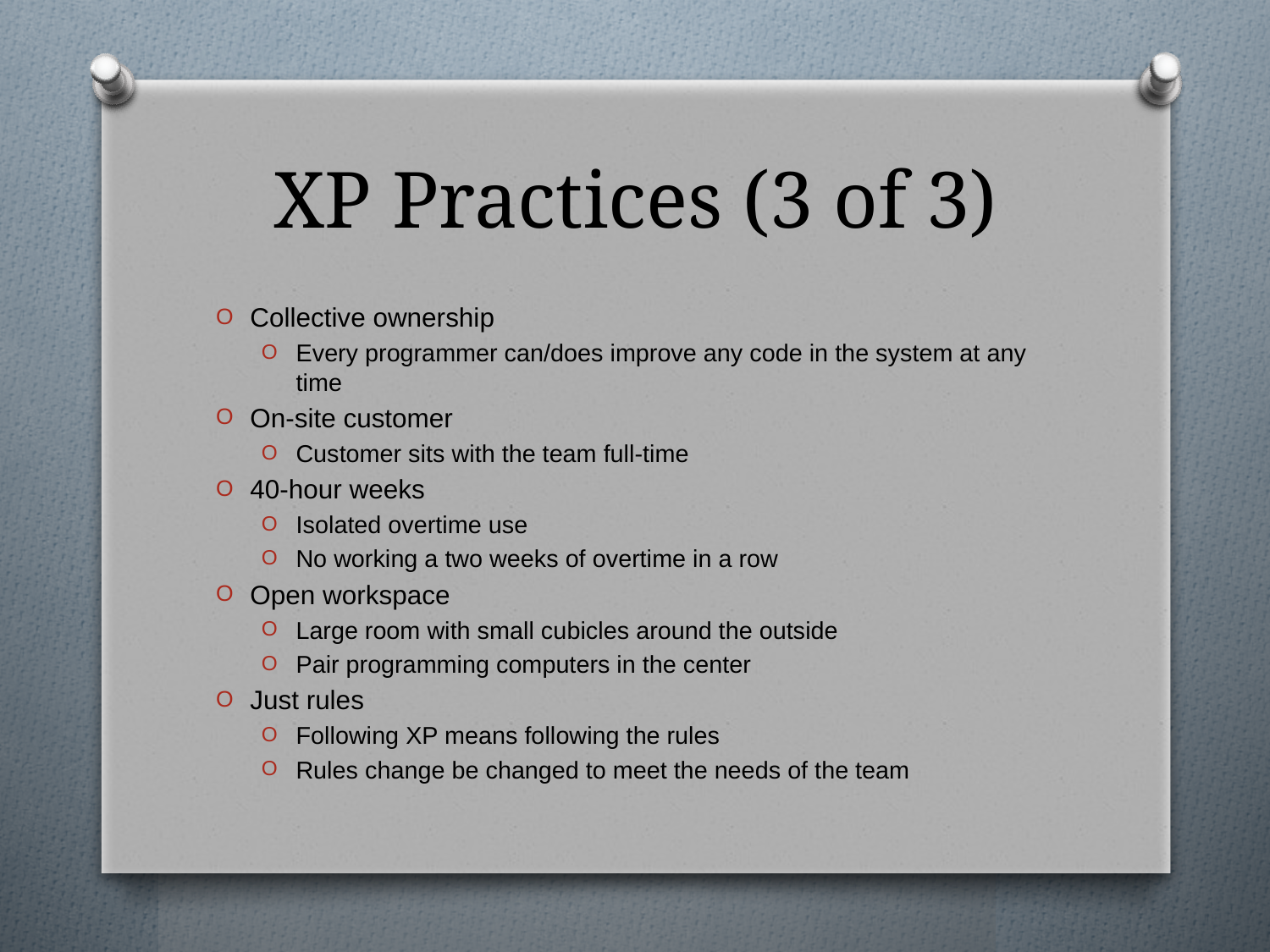

# XP Practices (3 of 3)
Collective ownership
Every programmer can/does improve any code in the system at any time
On-site customer
Customer sits with the team full-time
40-hour weeks
Isolated overtime use
No working a two weeks of overtime in a row
Open workspace
Large room with small cubicles around the outside
Pair programming computers in the center
Just rules
Following XP means following the rules
Rules change be changed to meet the needs of the team